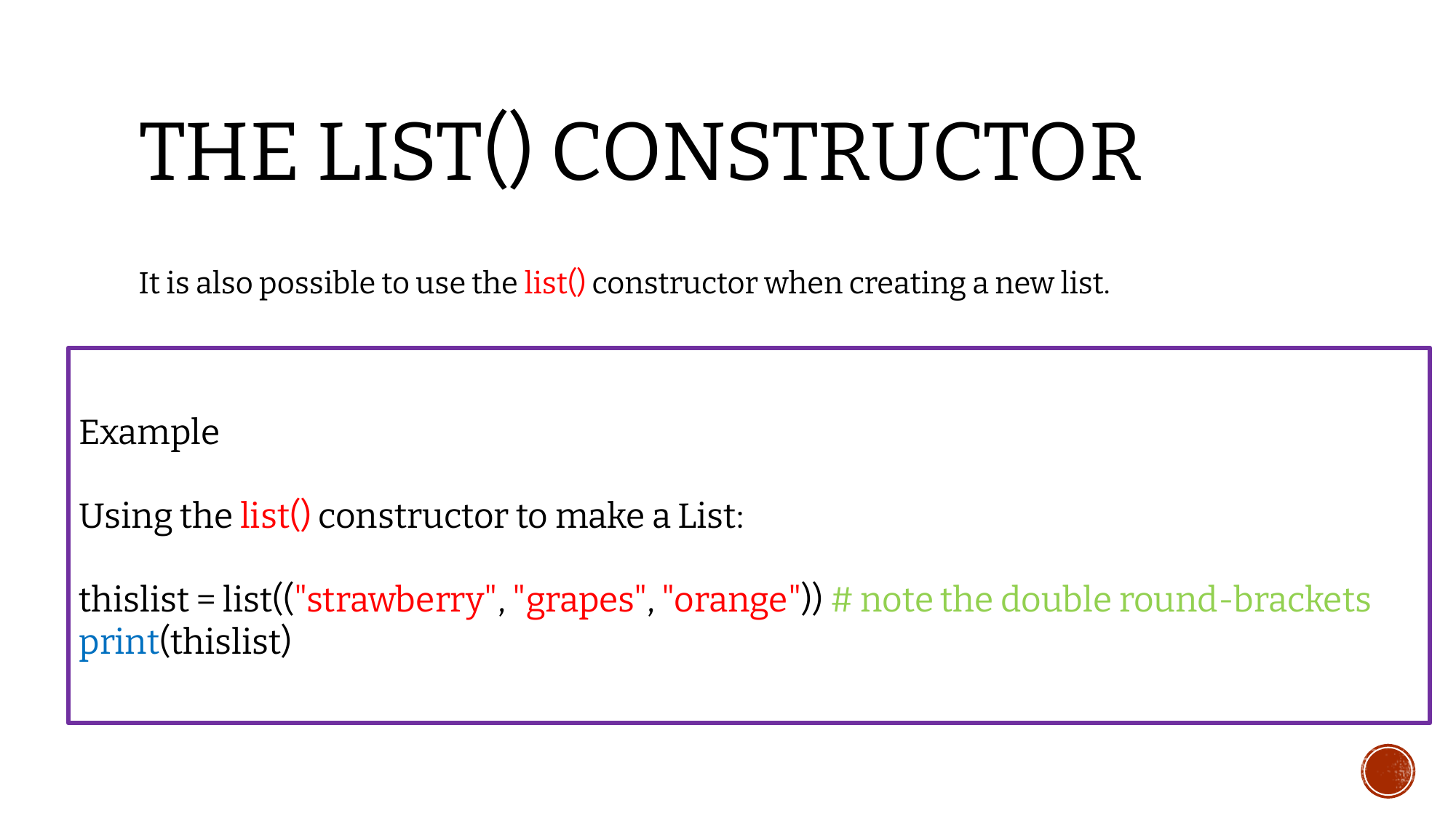

# The list() Constructor
It is also possible to use the list() constructor when creating a new list.
Example

Using the list() constructor to make a List:

thislist = list(("strawberry", "grapes", "orange")) # note the double round-brackets
print(thislist)